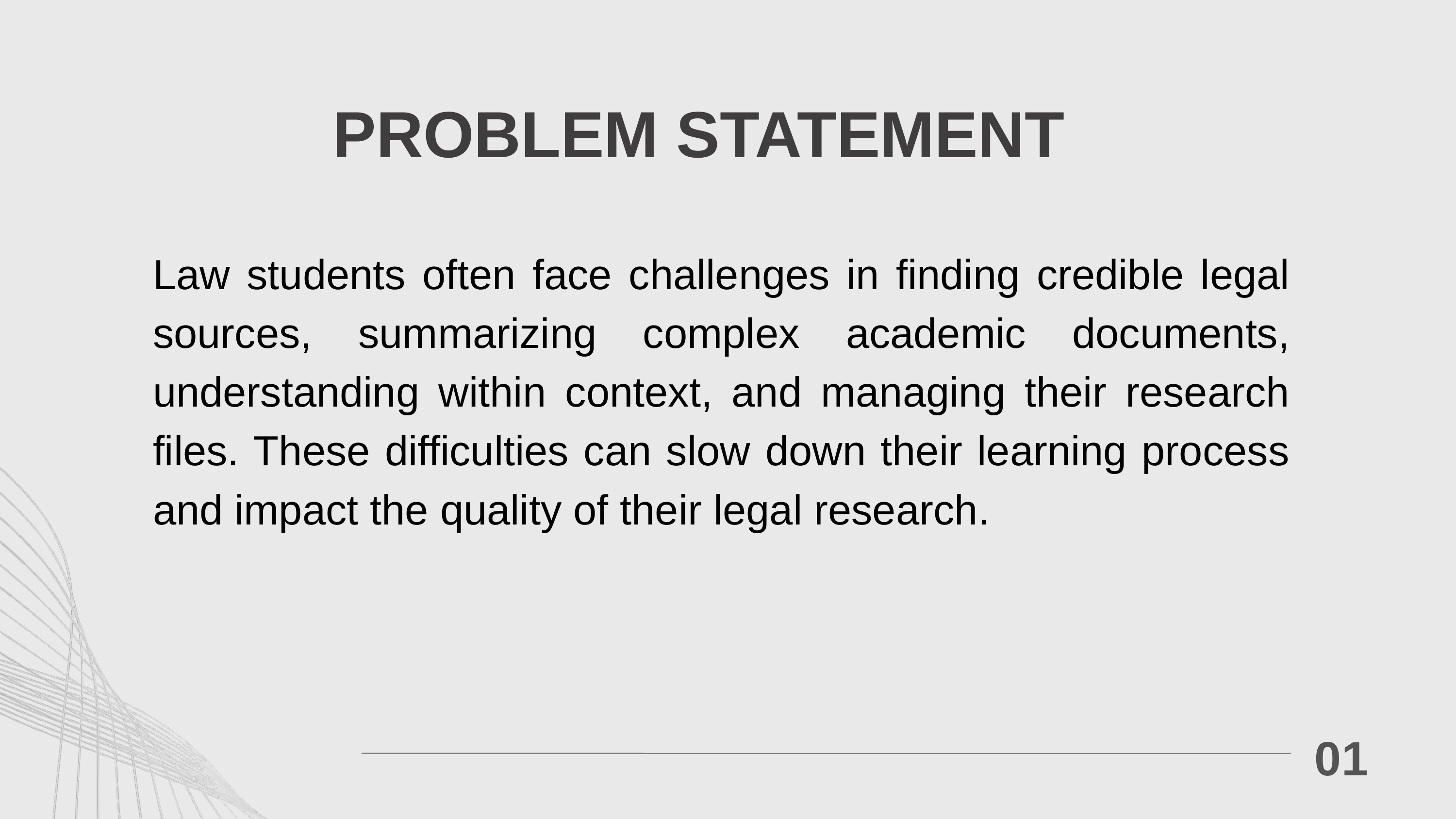

PROBLEM STATEMENT
Law students often face challenges in finding credible legal sources, summarizing complex academic documents, understanding within context, and managing their research files. These difficulties can slow down their learning process and impact the quality of their legal research.

01